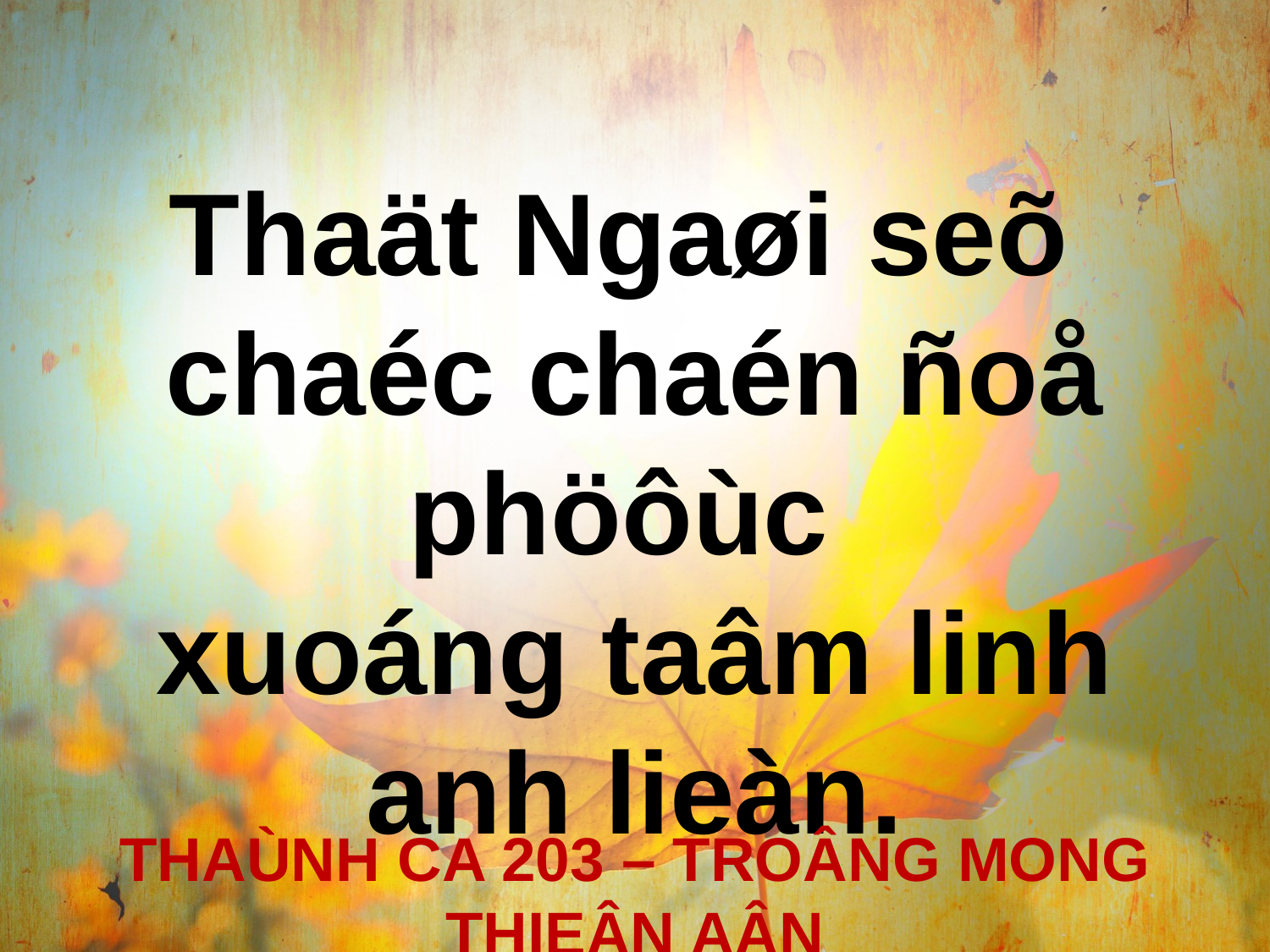

Thaät Ngaøi seõ
chaéc chaén ñoå phöôùc
xuoáng taâm linh
 anh lieàn.
THAÙNH CA 203 – TROÂNG MONG THIEÂN AÂN